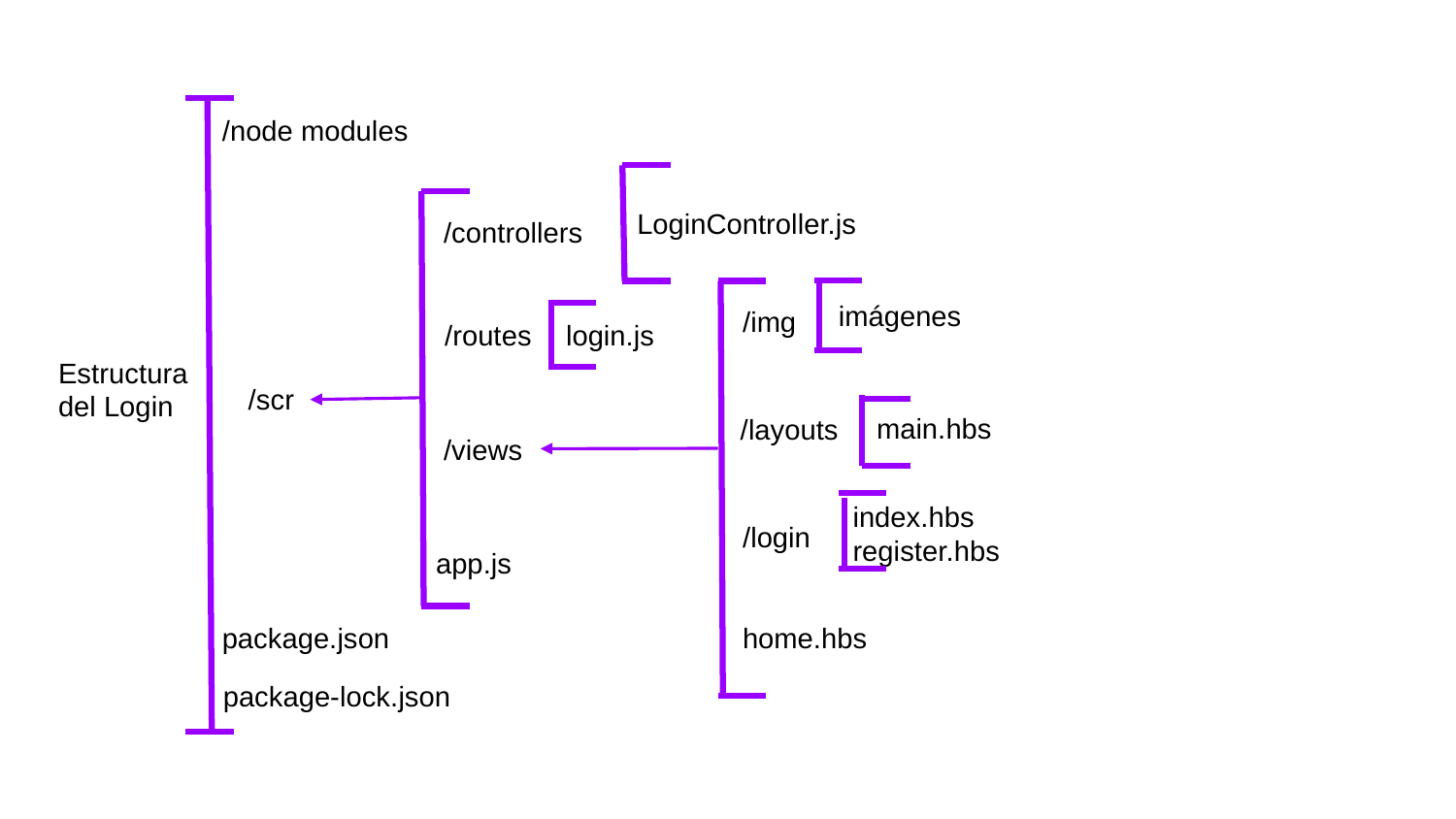

/node modules
LoginController.js
/controllers
imágenes
/img
/routes
login.js
Estructura del Login
/scr
main.hbs
/layouts
/views
index.hbs
register.hbs
/login
app.js
home.hbs
package.json
package-lock.json